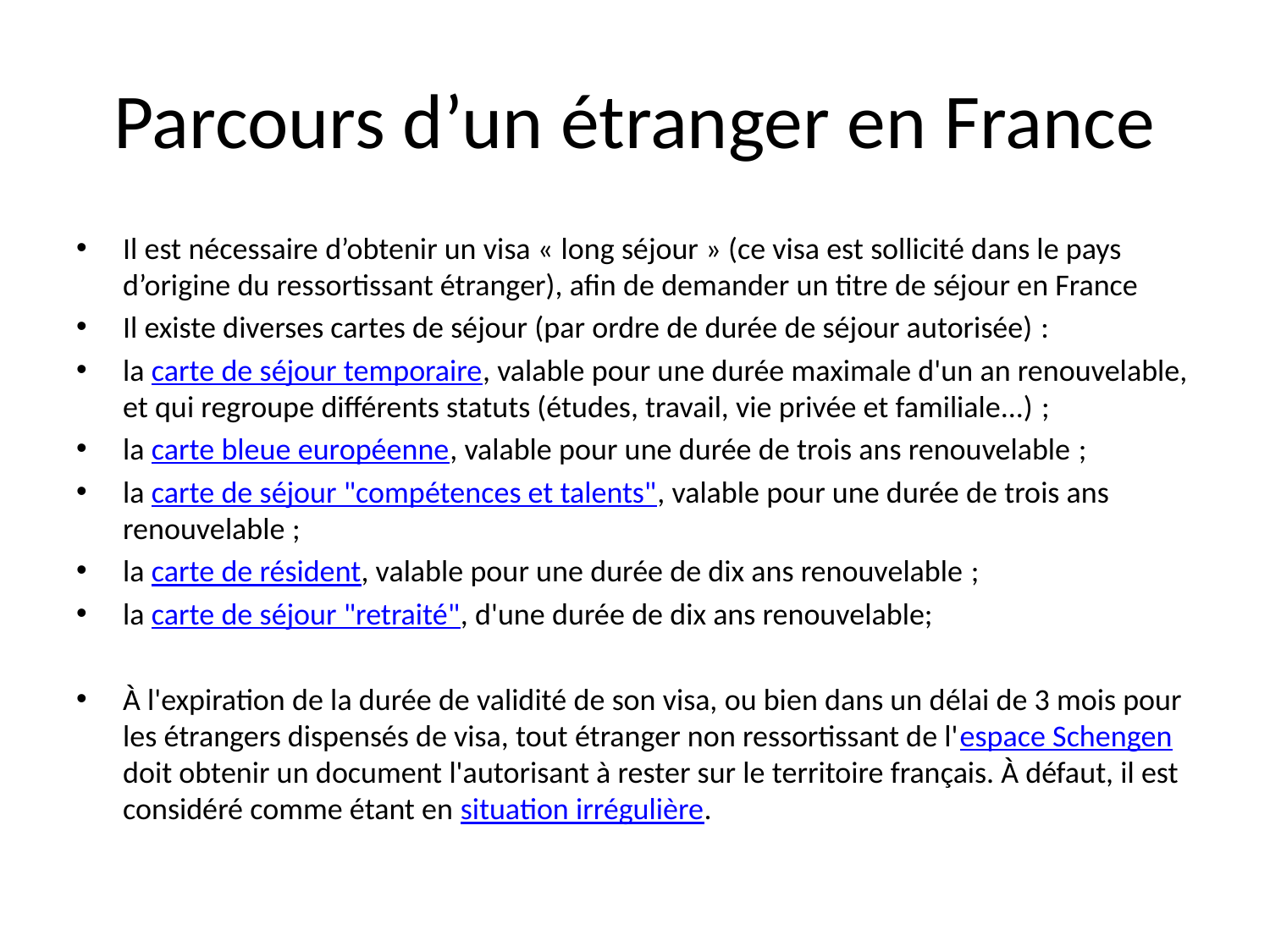

# Parcours d’un étranger en France
Il est nécessaire d’obtenir un visa « long séjour » (ce visa est sollicité dans le pays d’origine du ressortissant étranger), afin de demander un titre de séjour en France
Il existe diverses cartes de séjour (par ordre de durée de séjour autorisée) :
la carte de séjour temporaire, valable pour une durée maximale d'un an renouvelable, et qui regroupe différents statuts (études, travail, vie privée et familiale...) ;
la carte bleue européenne, valable pour une durée de trois ans renouvelable ;
la carte de séjour "compétences et talents", valable pour une durée de trois ans renouvelable ;
la carte de résident, valable pour une durée de dix ans renouvelable ;
la carte de séjour "retraité", d'une durée de dix ans renouvelable;

À l'expiration de la durée de validité de son visa, ou bien dans un délai de 3 mois pour les étrangers dispensés de visa, tout étranger non ressortissant de l'espace Schengen doit obtenir un document l'autorisant à rester sur le territoire français. À défaut, il est considéré comme étant en situation irrégulière.